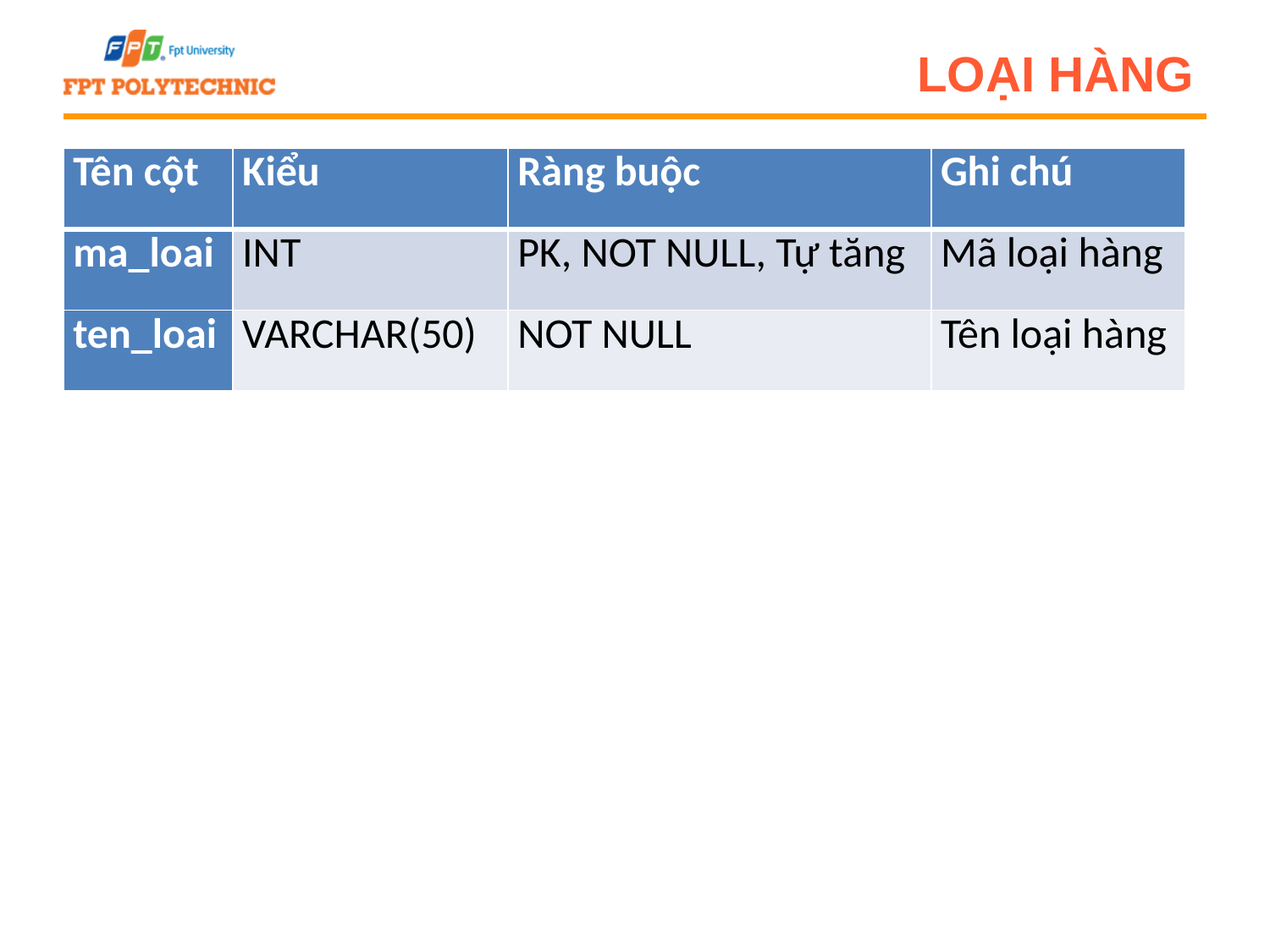

# Loại hàng
| Tên cột | Kiểu | Ràng buộc | Ghi chú |
| --- | --- | --- | --- |
| ma\_loai | INT | PK, NOT NULL, Tự tăng | Mã loại hàng |
| ten\_loai | VARCHAR(50) | NOT NULL | Tên loại hàng |